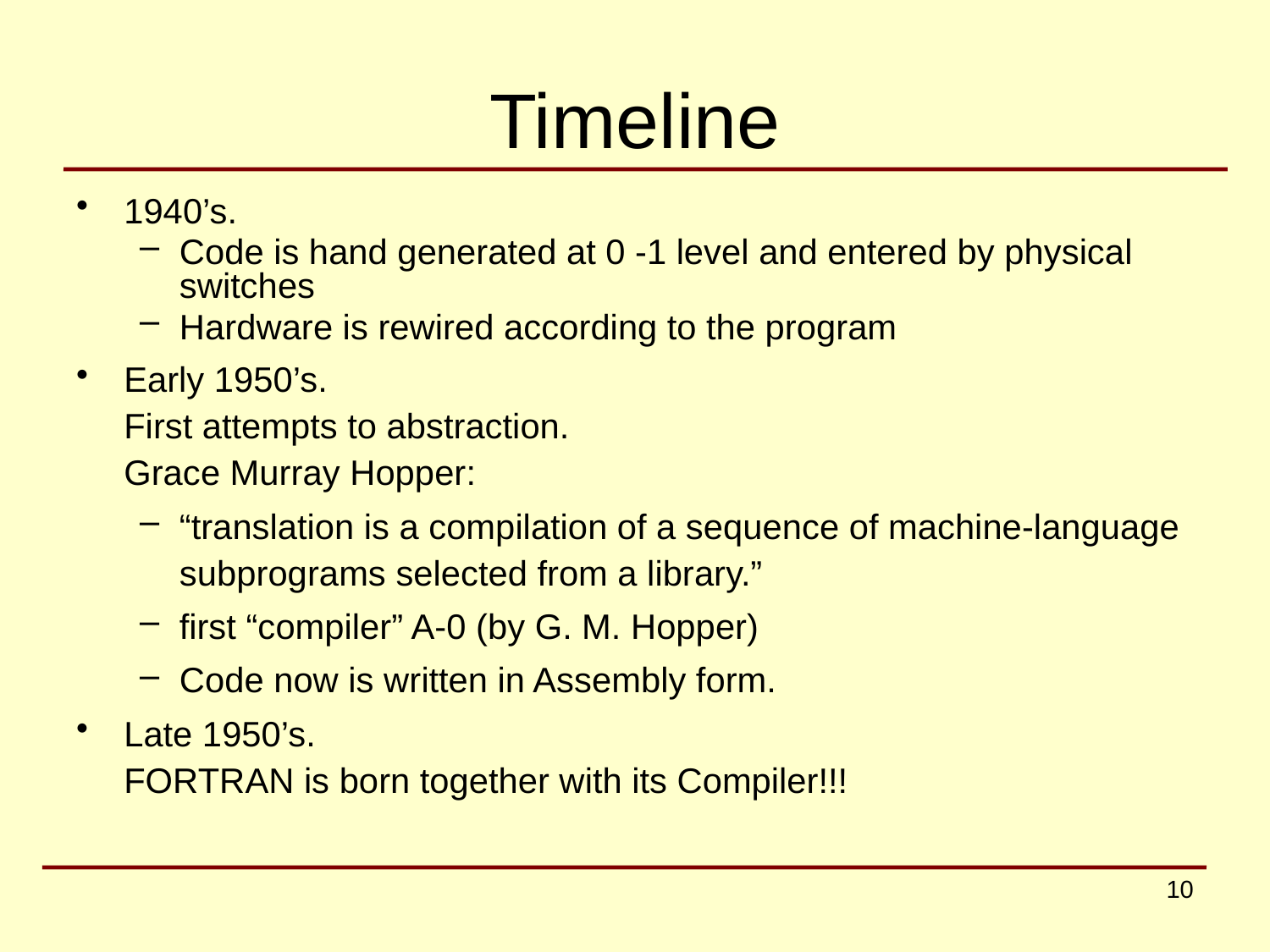

# Timeline

1940’s.
Code is hand generated at 0 -1 level and entered by physical switches
Hardware is rewired according to the program
Early 1950’s.
First attempts to abstraction.
Grace Murray Hopper:
“translation is a compilation of a sequence of machine-language subprograms selected from a library.”
first “compiler” A-0 (by G. M. Hopper)
Code now is written in Assembly form.
Late 1950’s.
FORTRAN is born together with its Compiler!!!

10